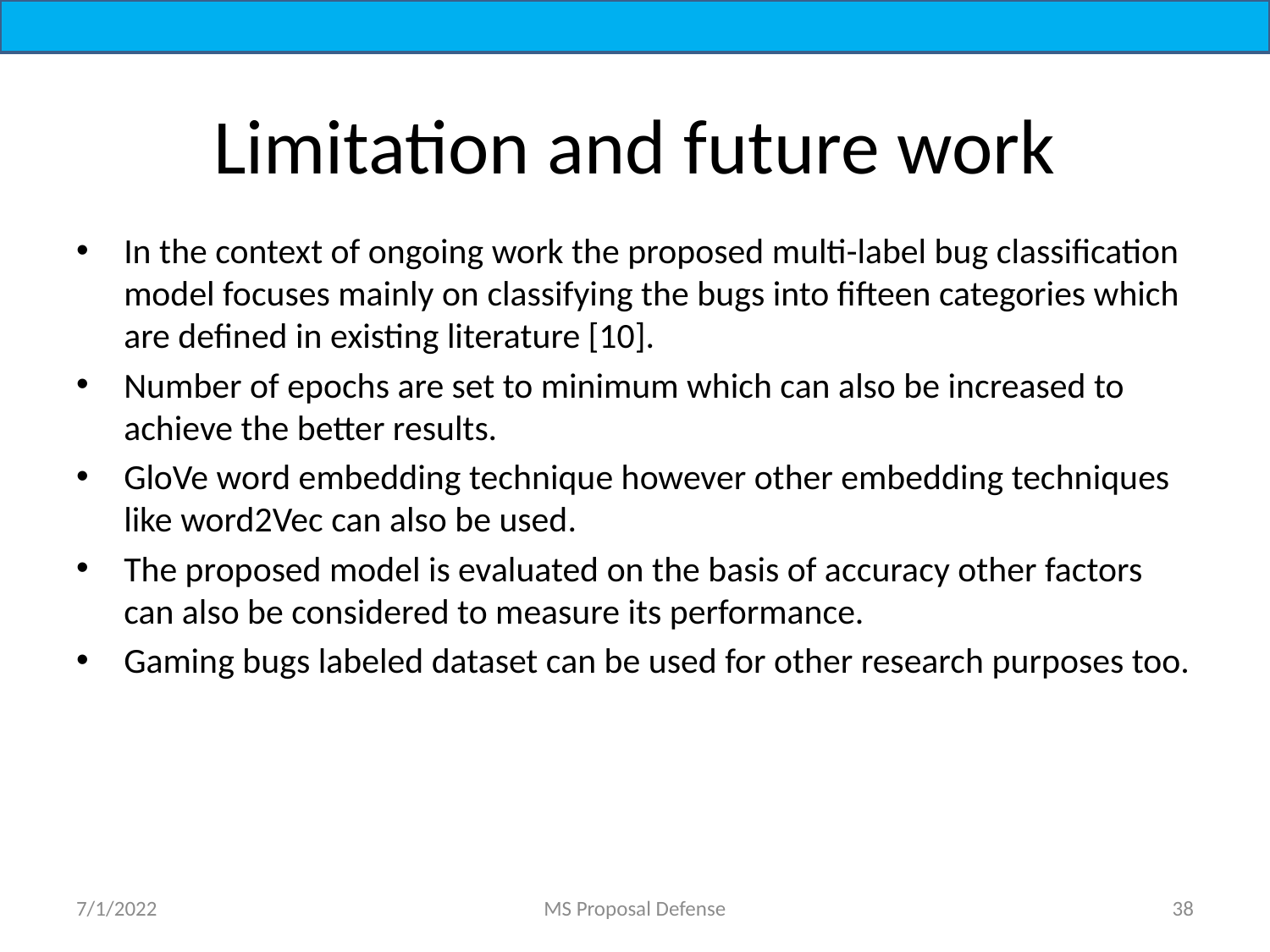

# Limitation and future work
In the context of ongoing work the proposed multi-label bug classification model focuses mainly on classifying the bugs into fifteen categories which are defined in existing literature [10].
Number of epochs are set to minimum which can also be increased to achieve the better results.
GloVe word embedding technique however other embedding techniques like word2Vec can also be used.
The proposed model is evaluated on the basis of accuracy other factors can also be considered to measure its performance.
Gaming bugs labeled dataset can be used for other research purposes too.
7/1/2022
MS Proposal Defense
38